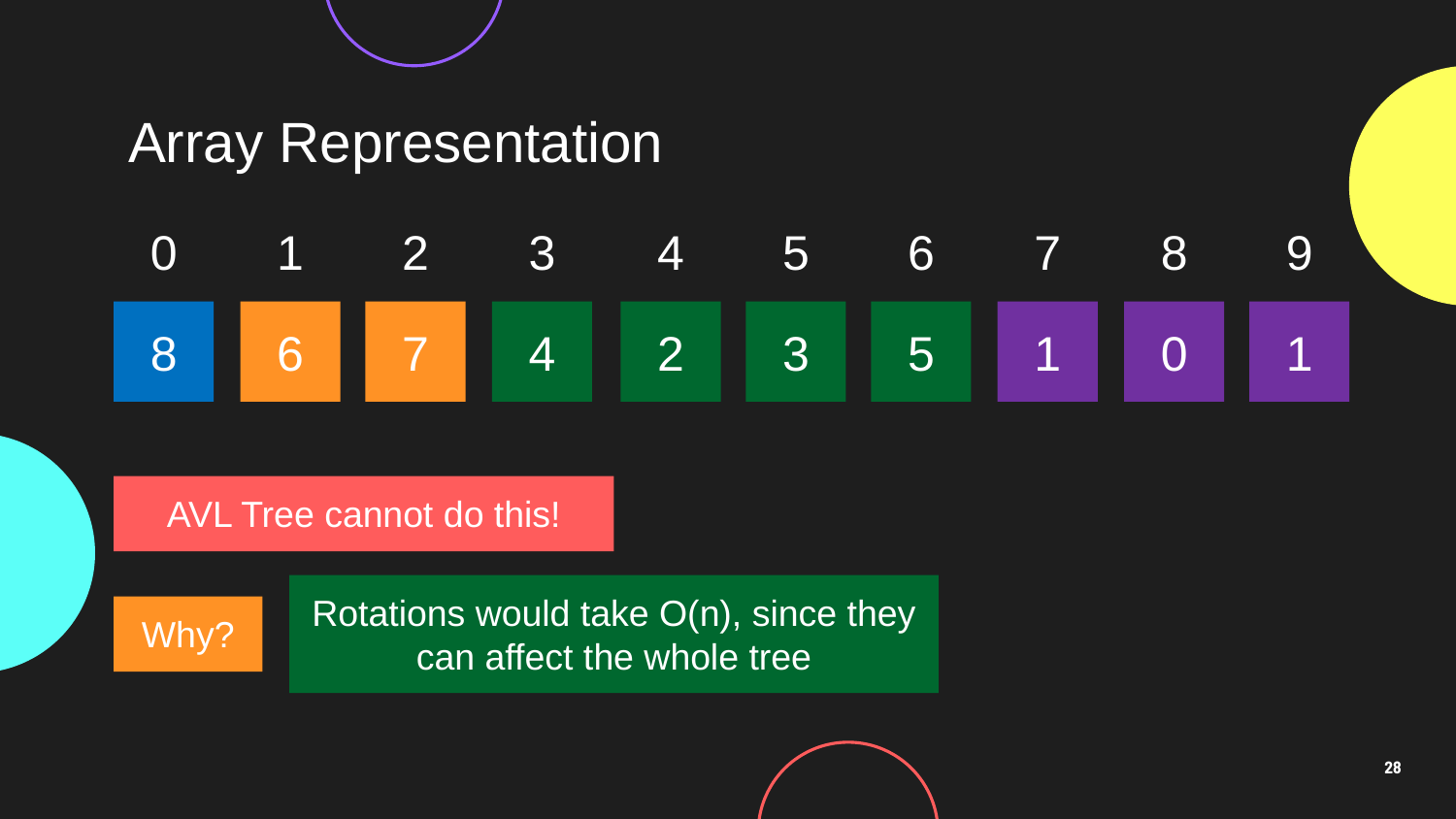

# Array Representation
6
7
8
9
4
5
2
3
1
0
5
1
0
1
2
3
7
4
6
8
AVL Tree cannot do this!
Rotations would take O(n), since they can affect the whole tree
Why?
28